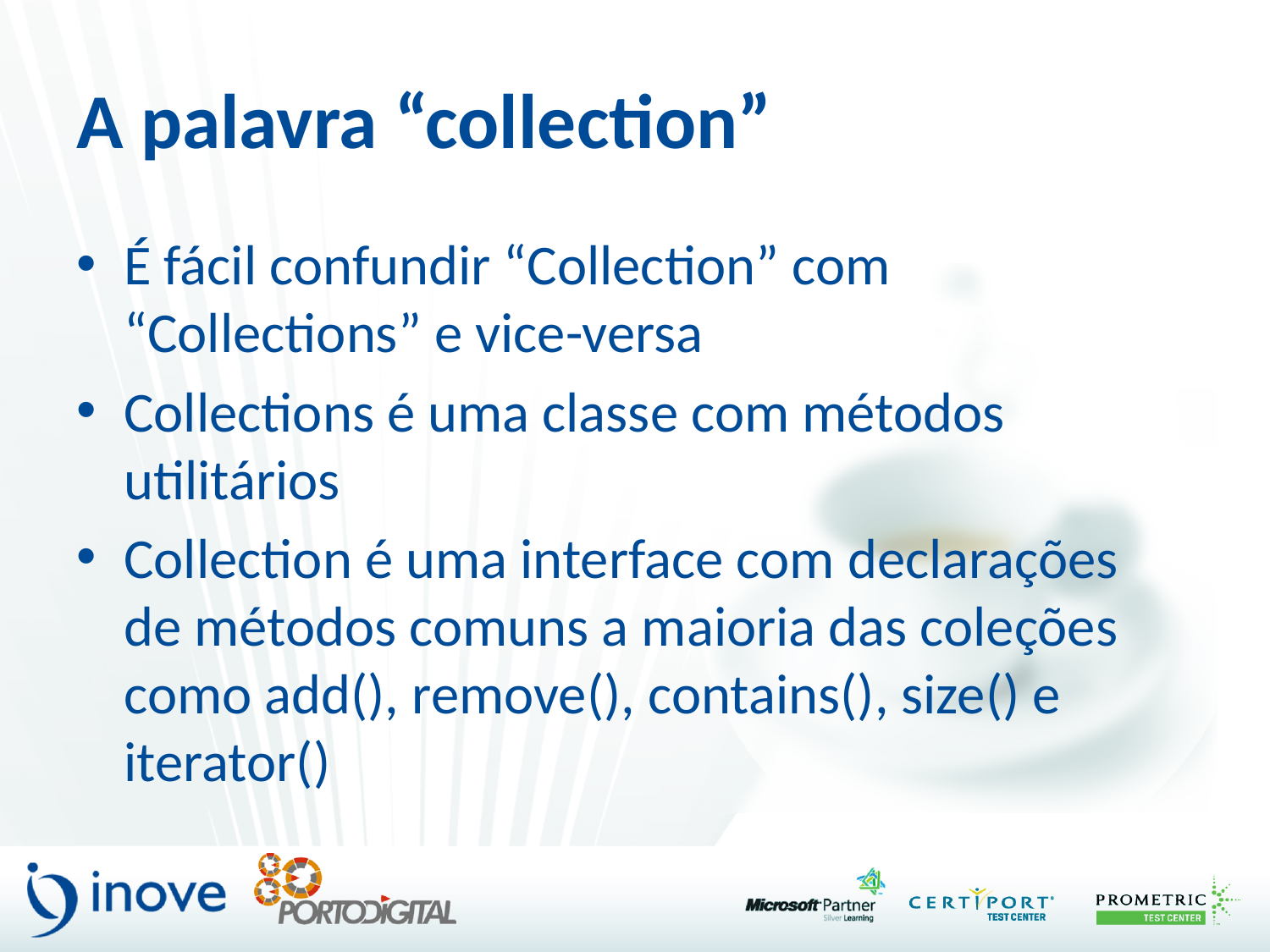

# A palavra “collection”
É fácil confundir “Collection” com “Collections” e vice-versa
Collections é uma classe com métodos utilitários
Collection é uma interface com declarações  de métodos comuns a maioria das coleções como add(), remove(), contains(), size() e iterator()